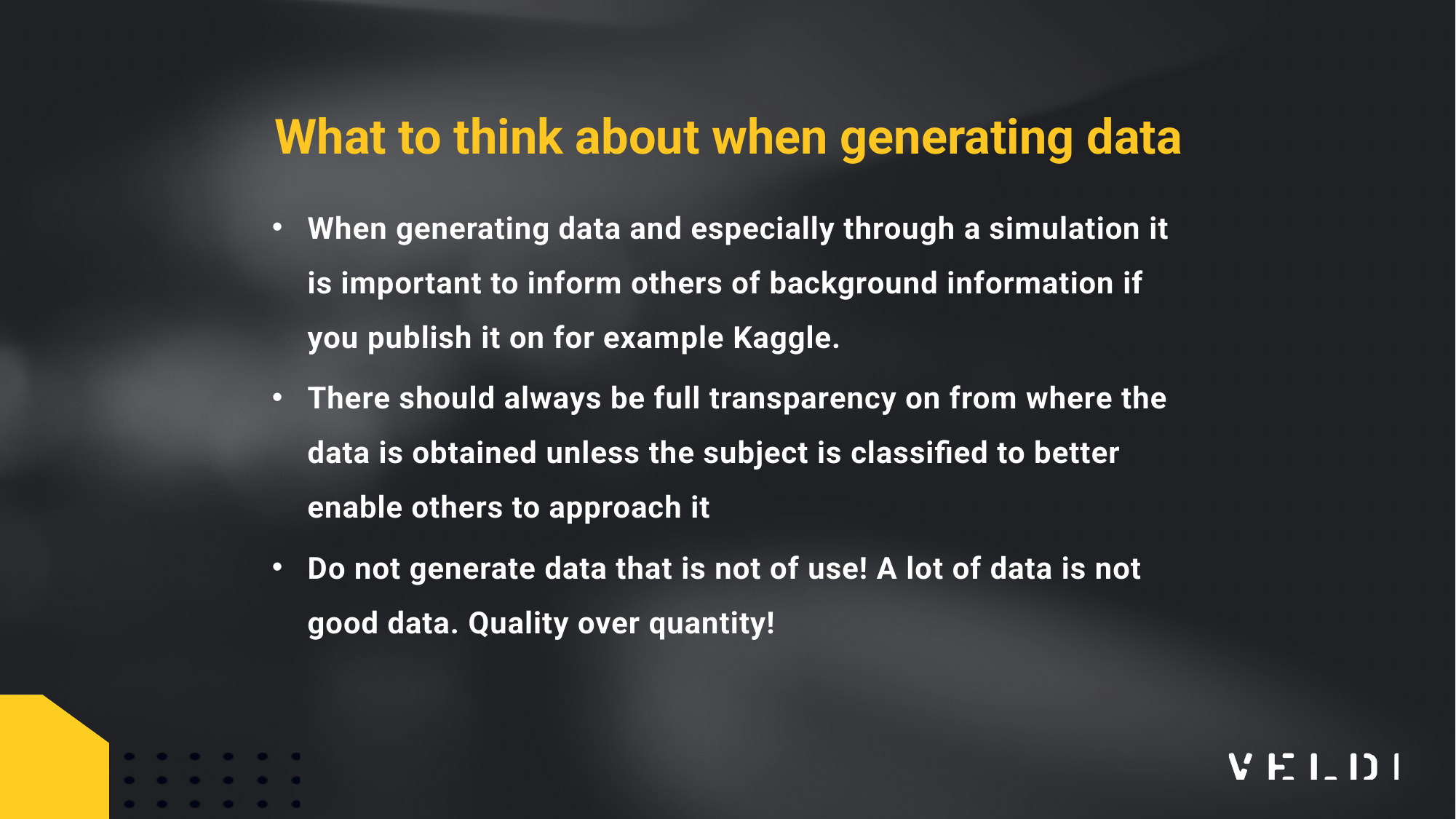

What to think about when generating data
When generating data and especially through a simulation it is important to inform others of background information if you publish it on for example Kaggle.
There should always be full transparency on from where the data is obtained unless the subject is classified to better enable others to approach it
Do not generate data that is not of use! A lot of data is not good data. Quality over quantity!